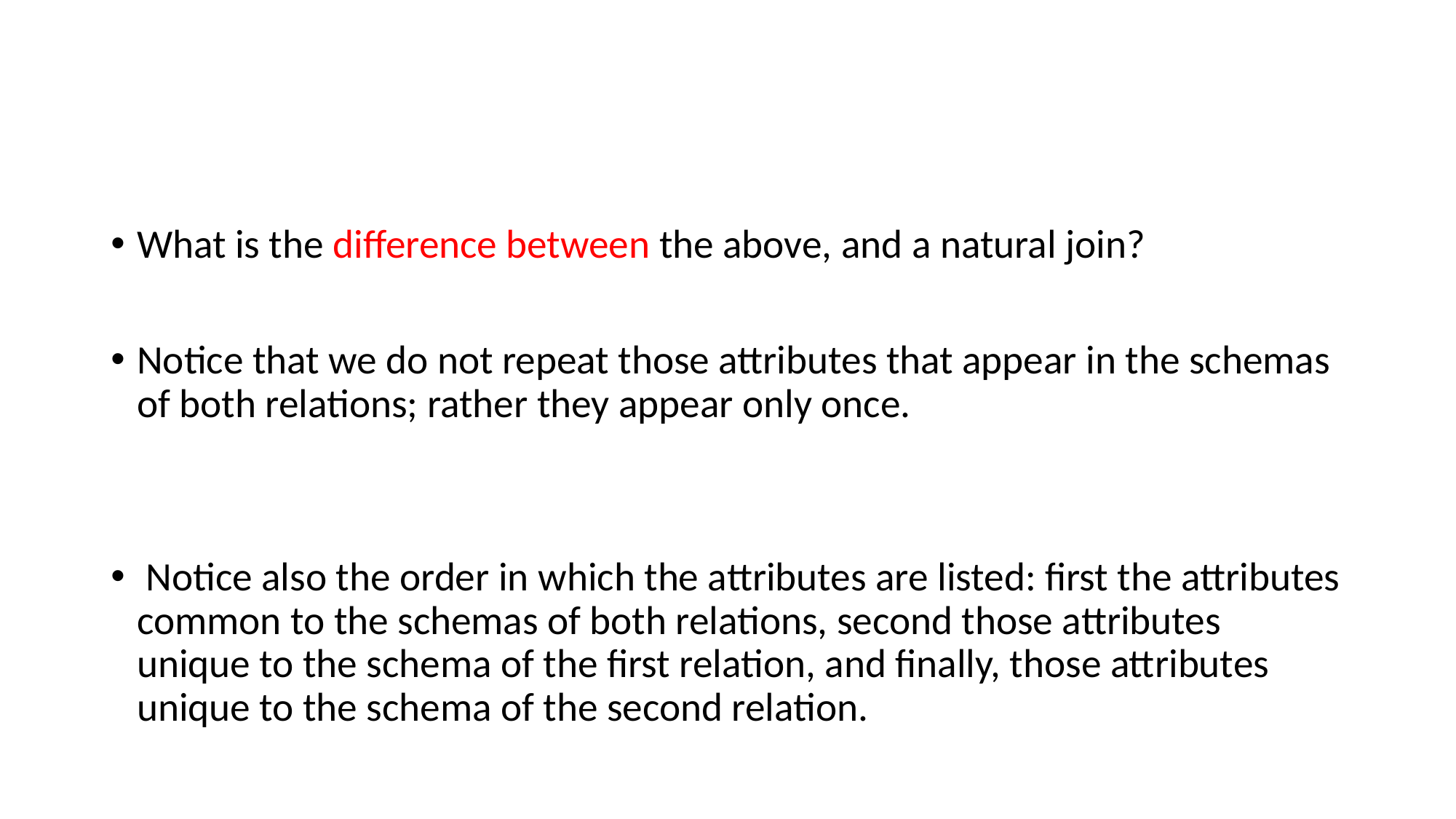

#
What is the difference between the above, and a natural join?

Notice that we do not repeat those attributes that appear in the schemas of both relations; rather they appear only once.

 Notice also the order in which the attributes are listed: first the attributes common to the schemas of both relations, second those attributes unique to the schema of the first relation, and finally, those attributes unique to the schema of the second relation.